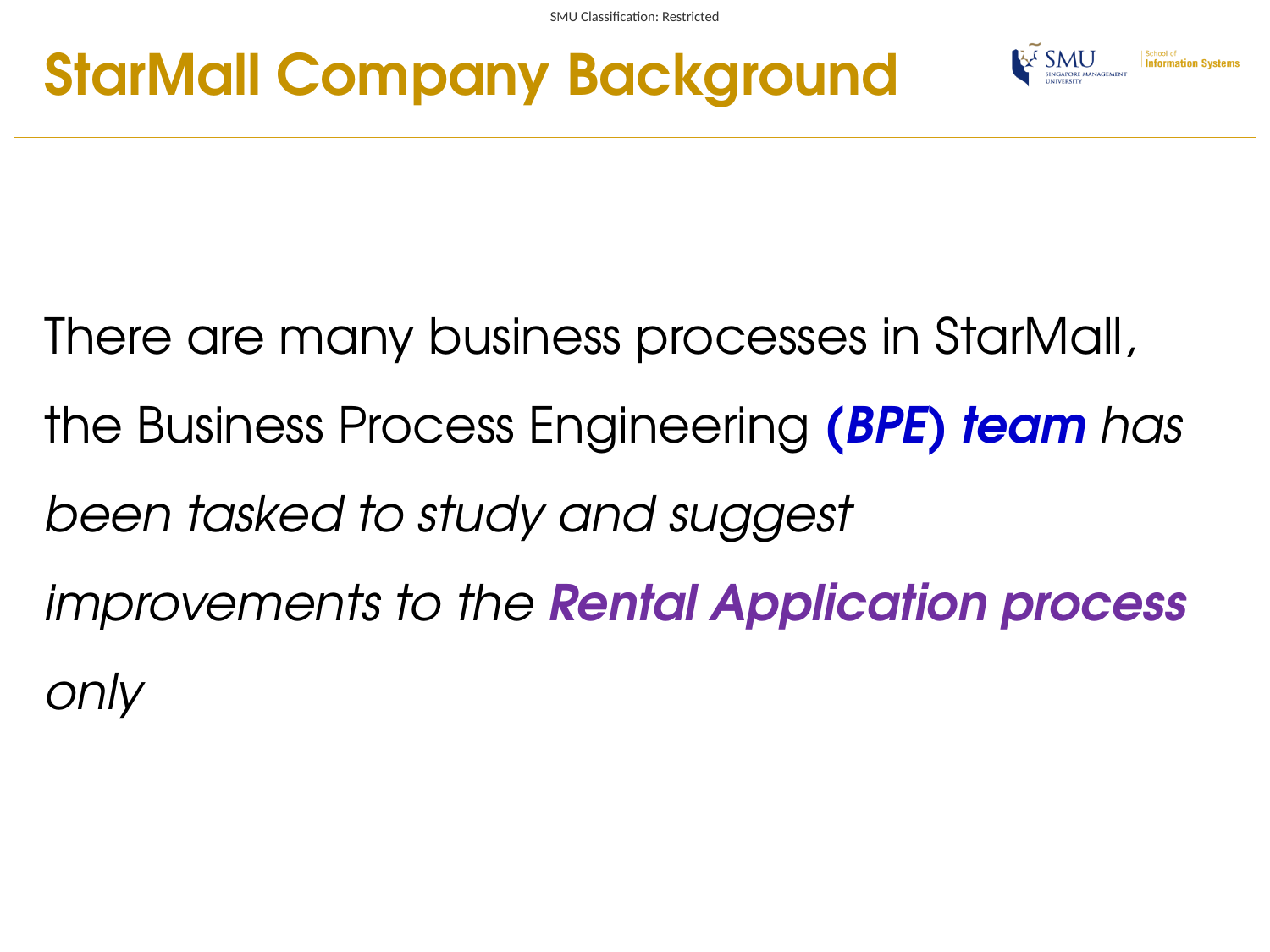

StarMall Company Background
There are many business processes in StarMall, the Business Process Engineering (BPE) team has been tasked to study and suggest improvements to the Rental Application process only